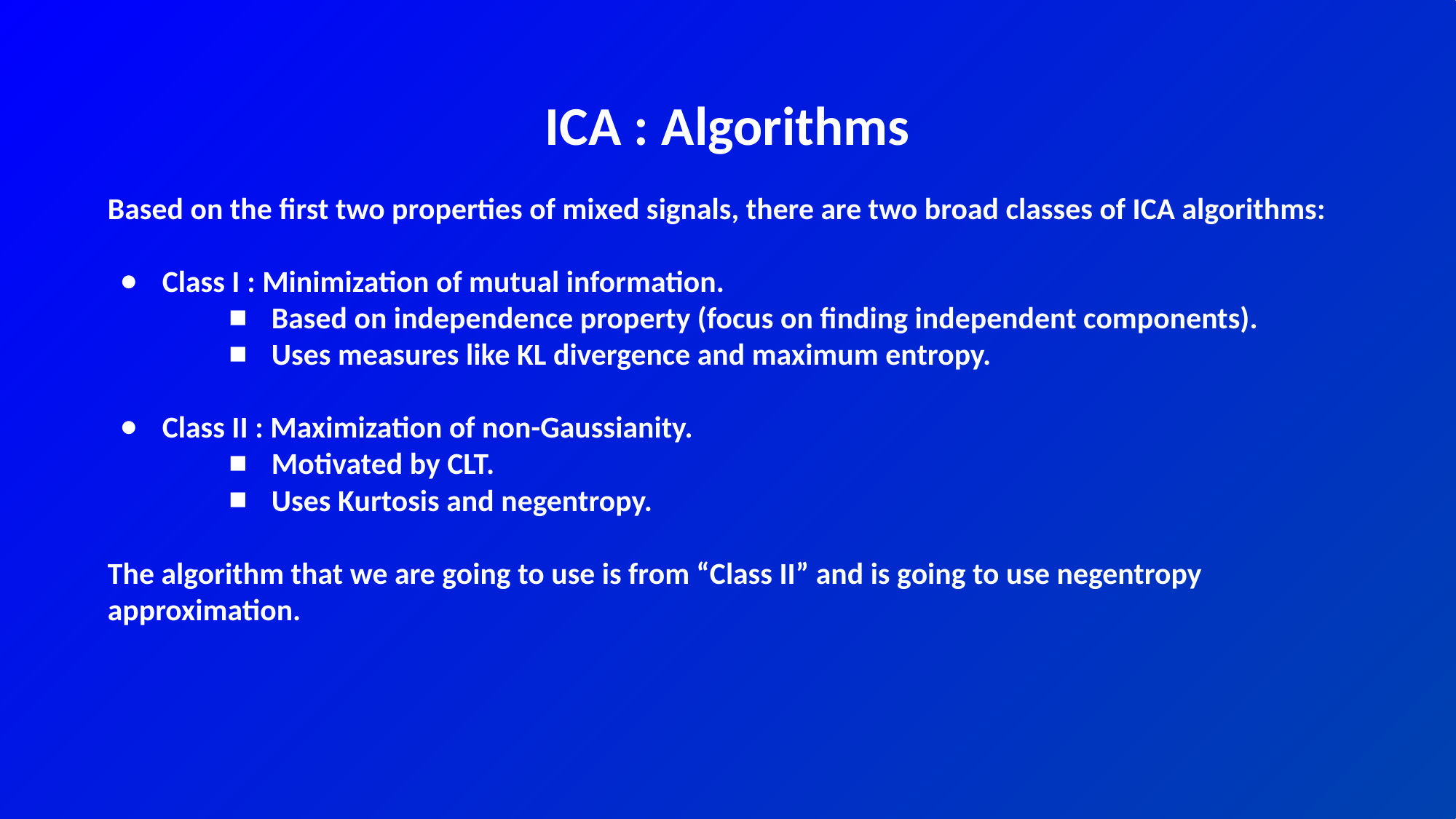

# ICA : Algorithms
Based on the first two properties of mixed signals, there are two broad classes of ICA algorithms:

Class I : Minimization of mutual information.
Based on independence property (focus on finding independent components).
Uses measures like KL divergence and maximum entropy.

Class II : Maximization of non-Gaussianity.
Motivated by CLT.
Uses Kurtosis and negentropy.

The algorithm that we are going to use is from “Class II” and is going to use negentropy approximation.